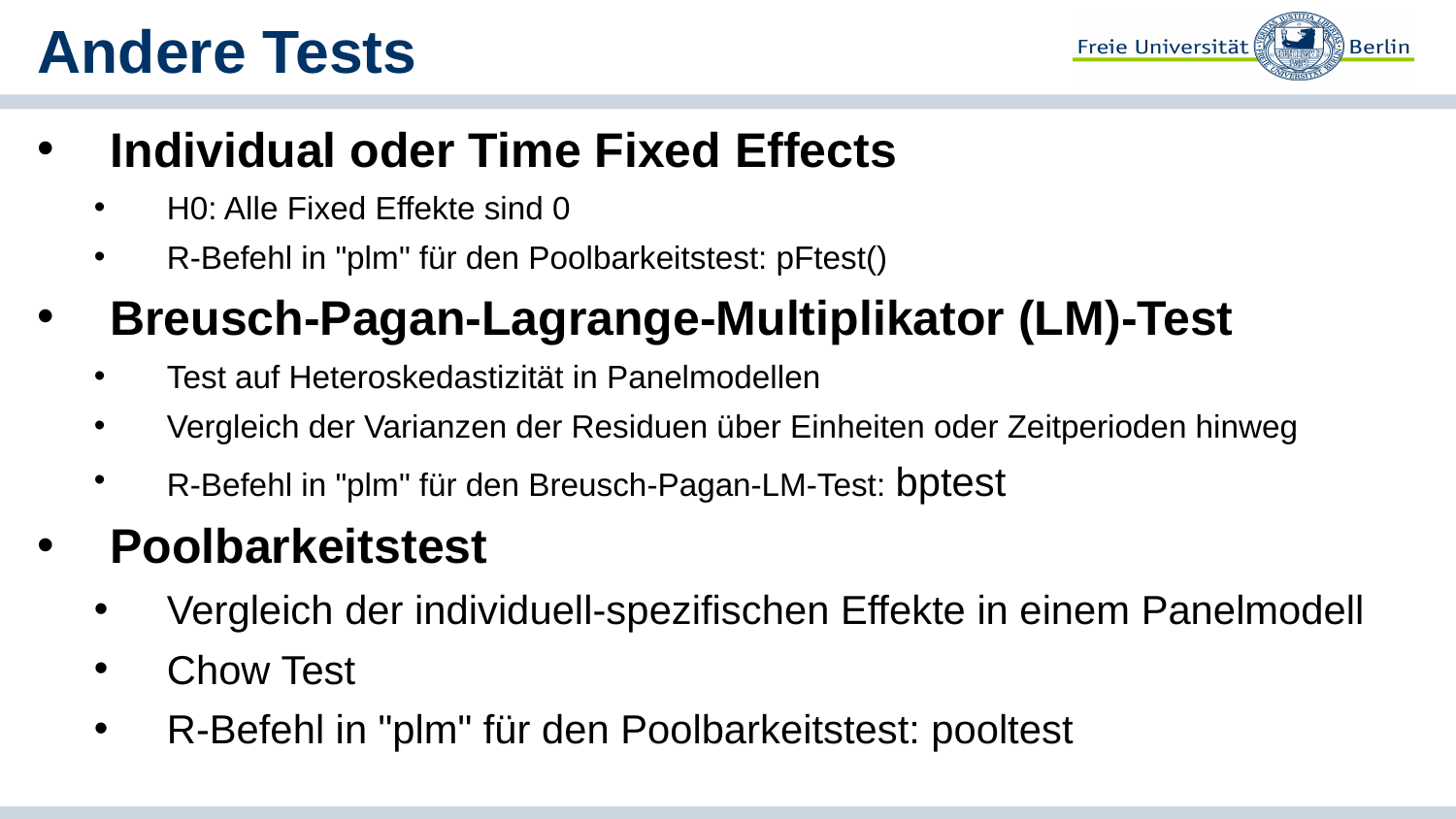

# Andere Tests
Individual oder Time Fixed Effects
H0: Alle Fixed Effekte sind 0
R-Befehl in "plm" für den Poolbarkeitstest: pFtest()
Breusch-Pagan-Lagrange-Multiplikator (LM)-Test
Test auf Heteroskedastizität in Panelmodellen
Vergleich der Varianzen der Residuen über Einheiten oder Zeitperioden hinweg
R-Befehl in "plm" für den Breusch-Pagan-LM-Test: bptest
Poolbarkeitstest
Vergleich der individuell-spezifischen Effekte in einem Panelmodell
Chow Test
R-Befehl in "plm" für den Poolbarkeitstest: pooltest